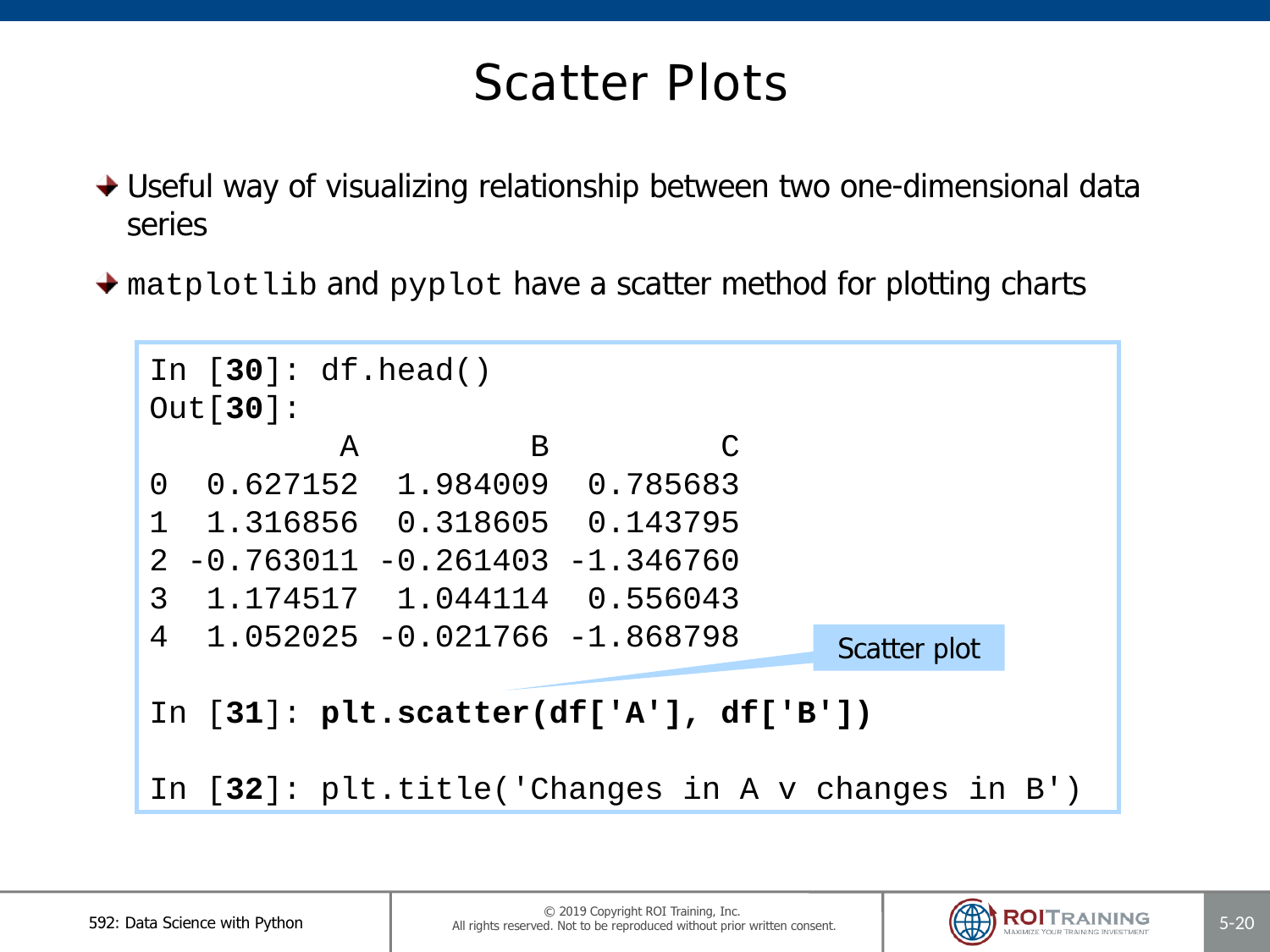

# Scatter Plots
Useful way of visualizing relationship between two one-dimensional data series
matplotlib and pyplot have a scatter method for plotting charts

In [30]: df.head()
Out[30]:
          A         B         C
0  0.627152  1.984009  0.785683
1  1.316856  0.318605  0.143795
2 -0.763011 -0.261403 -1.346760
3  1.174517  1.044114  0.556043
4  1.052025 -0.021766 -1.868798

In [31]: plt.scatter(df['A'], df['B'])

In [32]: plt.title('Changes in A v changes in B')
Scatter plot